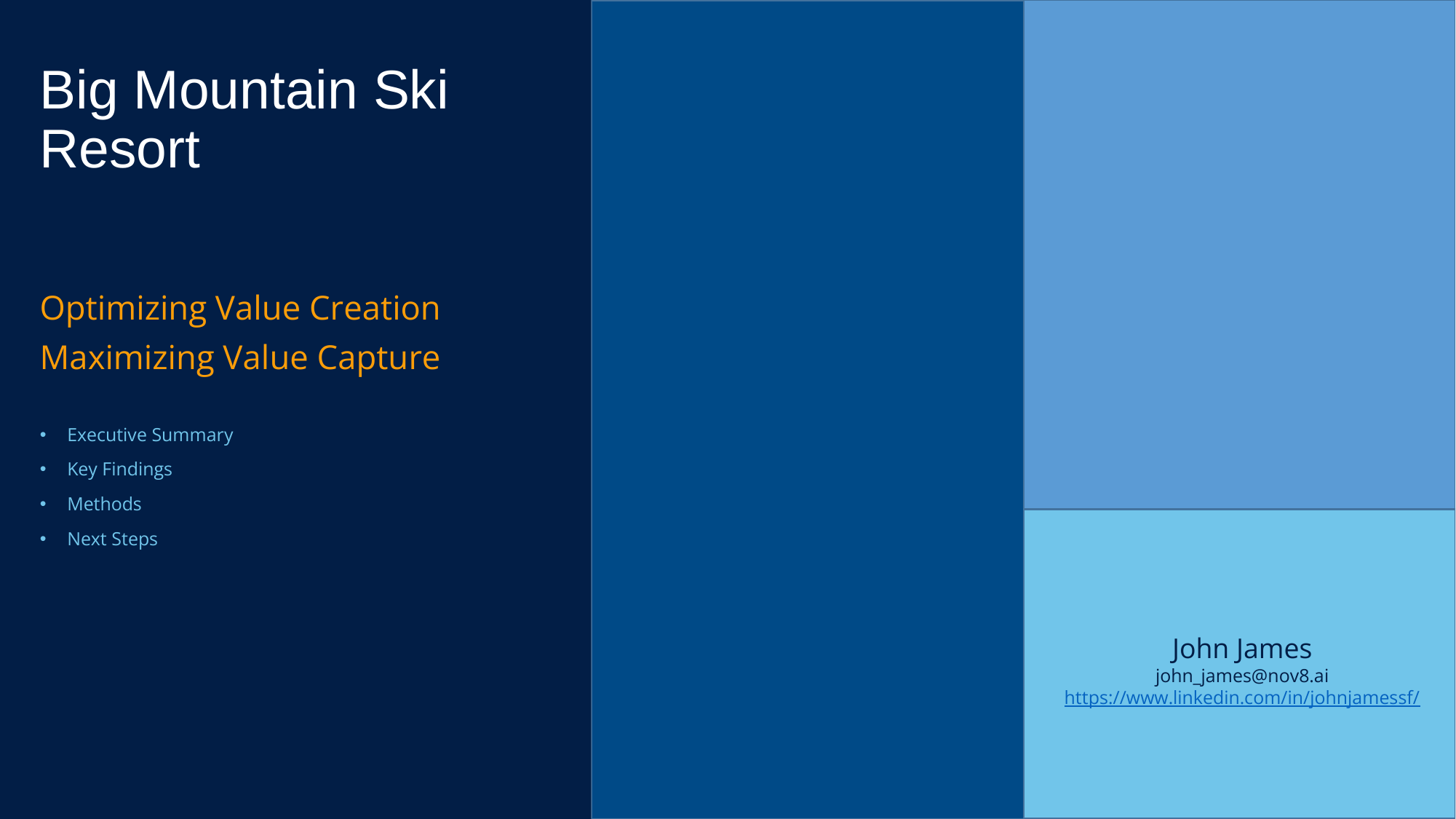

# Big Mountain Ski Resort
Optimizing Value Creation
Maximizing Value Capture
Executive Summary
Key Findings
Methods
Next Steps